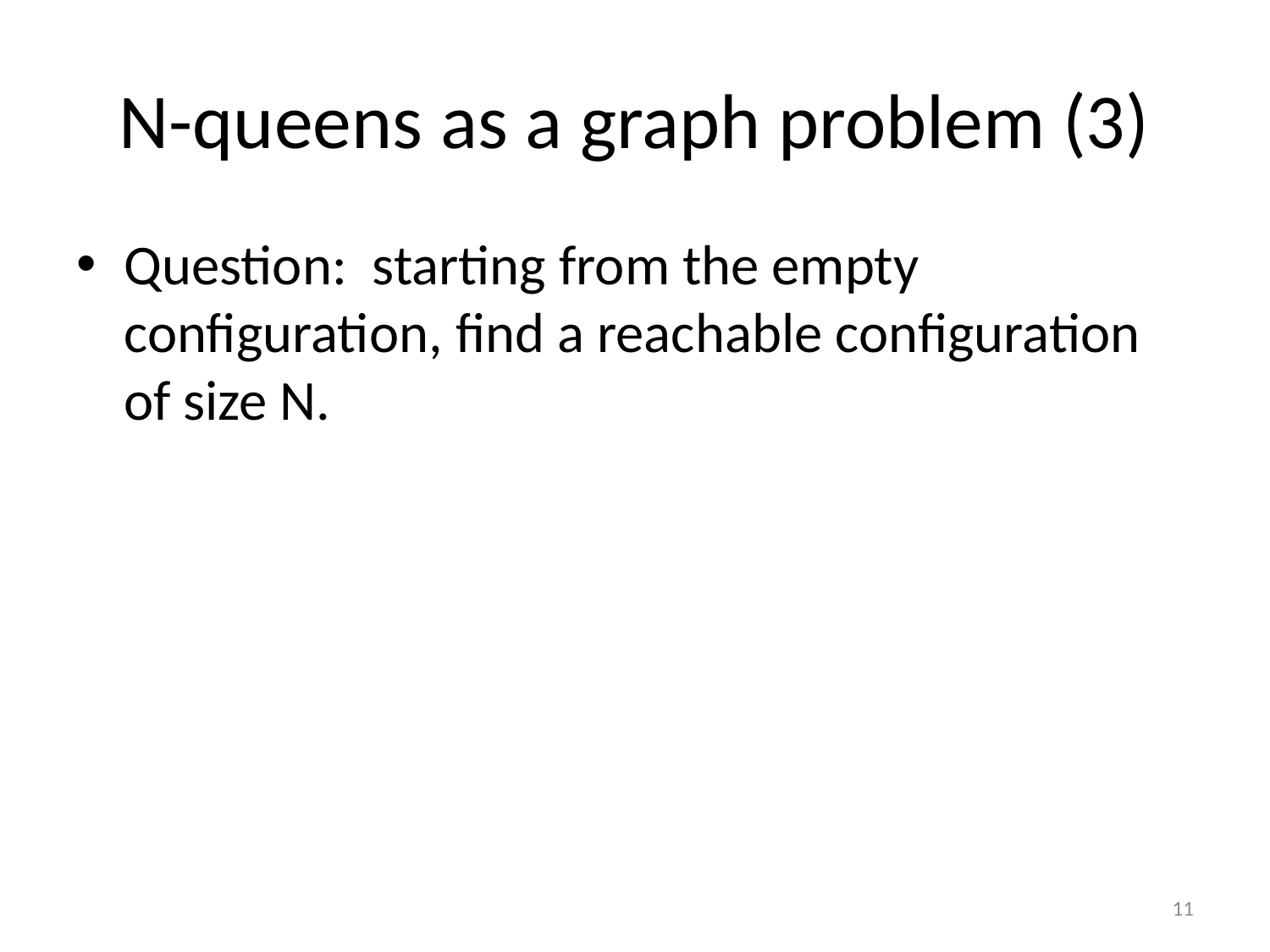

# N-queens as a graph problem (3)
Question:  starting from the empty configuration, find a reachable configuration of size N.
11